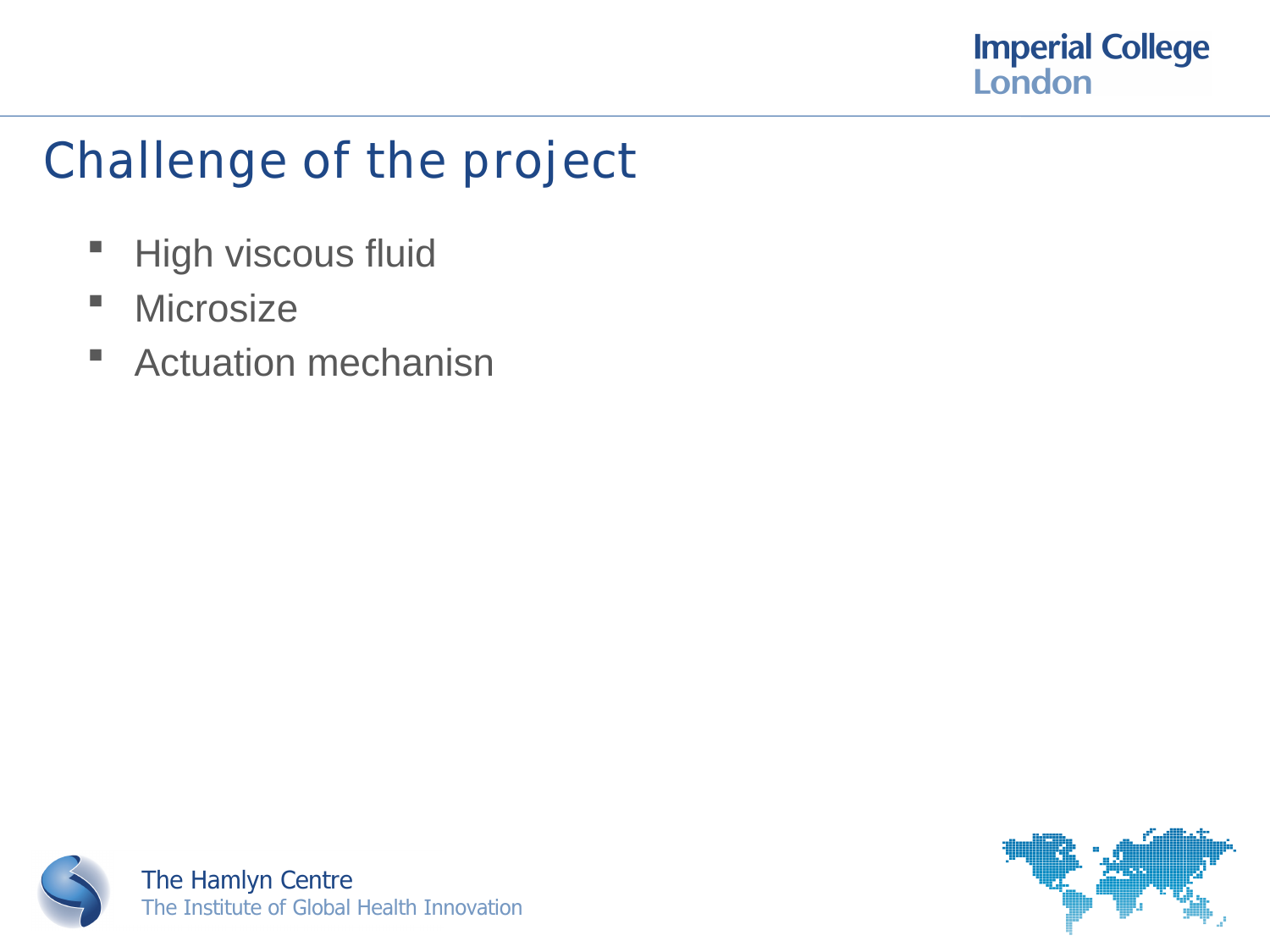

# Challenge of the project
High viscous fluid
Microsize
Actuation mechanisn